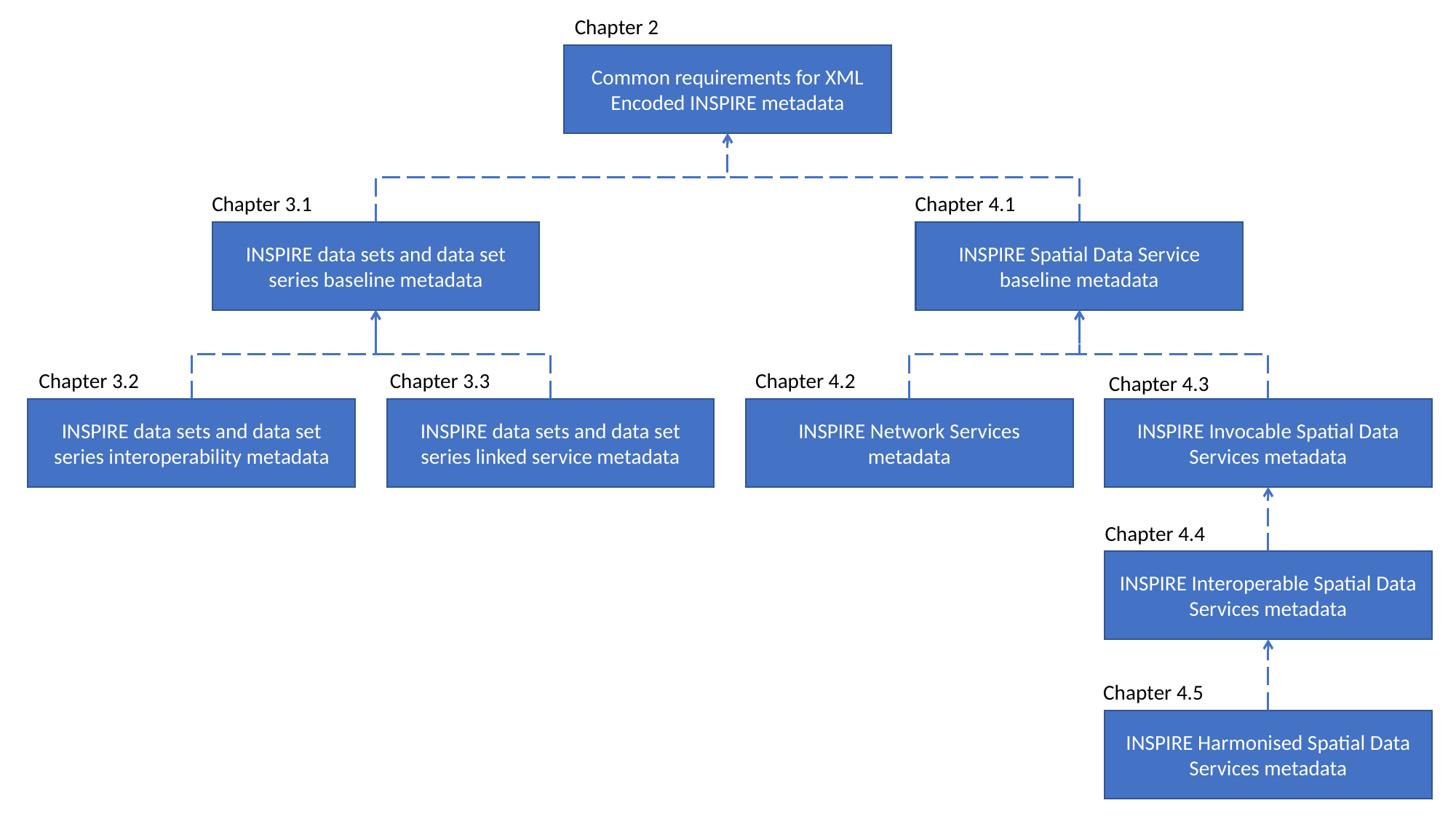

Chapter 2
Common requirements for XML Encoded INSPIRE metadata
Chapter 3.1
Chapter 4.1
INSPIRE data sets and data set series baseline metadata
INSPIRE Spatial Data Service baseline metadata
Chapter 4.2
Chapter 3.2
Chapter 3.3
Chapter 4.3
INSPIRE data sets and data set series interoperability metadata
INSPIRE data sets and data set series linked service metadata
INSPIRE Network Services metadata
INSPIRE Invocable Spatial Data Services metadata
Chapter 4.4
INSPIRE Interoperable Spatial Data Services metadata
Chapter 4.5
INSPIRE Harmonised Spatial Data Services metadata